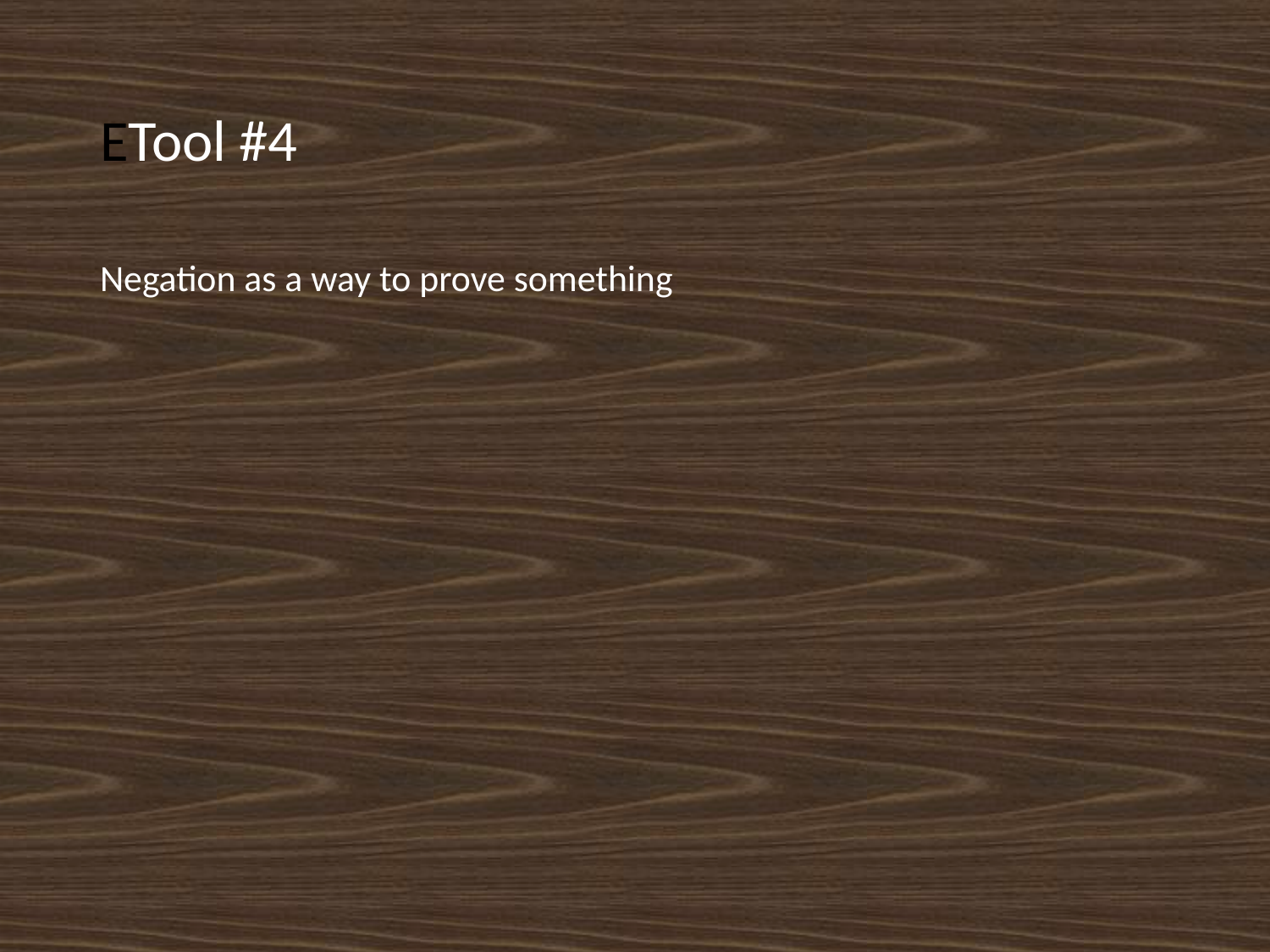

# ETool #4
Negation as a way to prove something